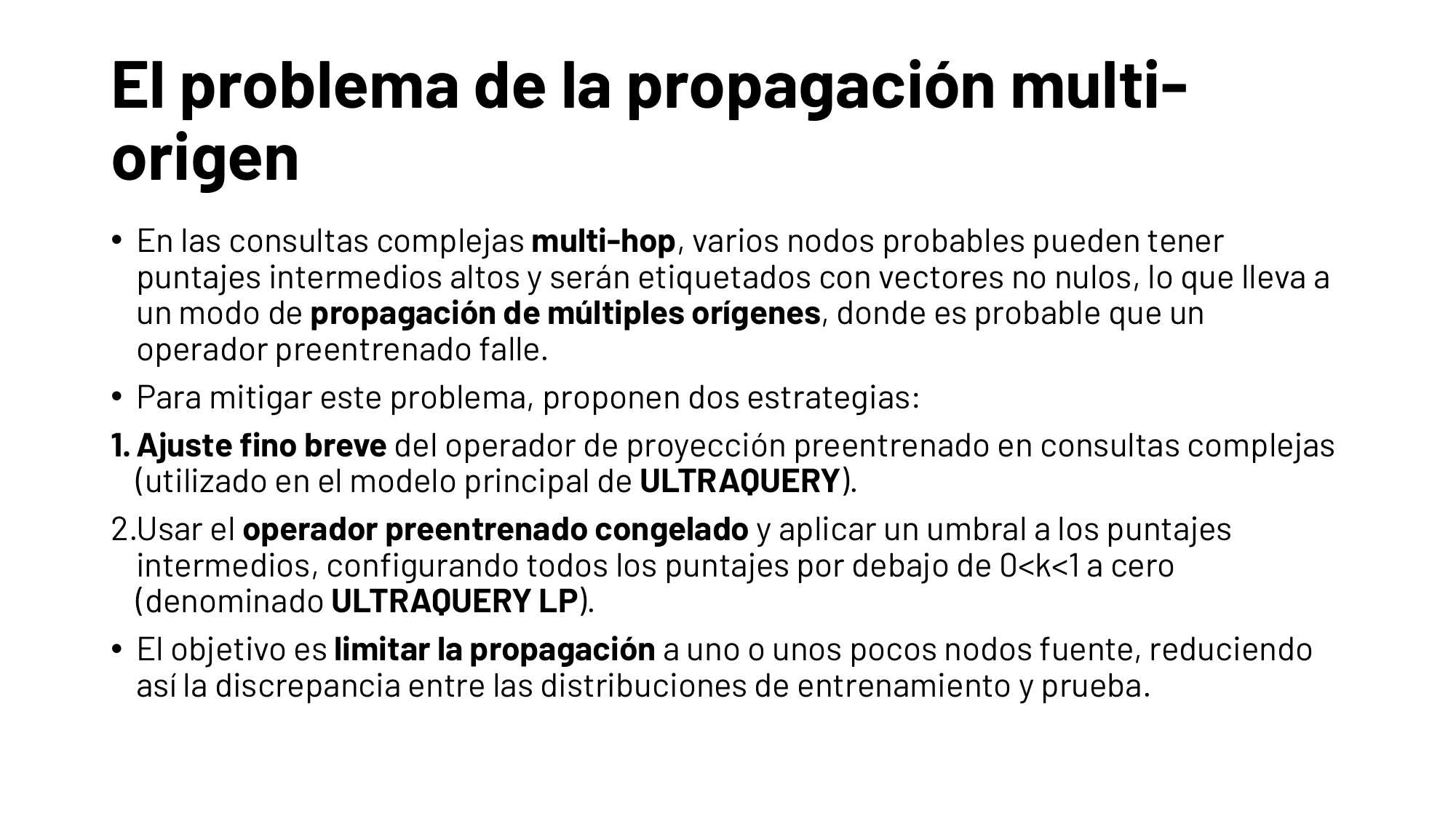

# El problema de la propagación multi-origen
En las consultas complejas multi-hop, varios nodos probables pueden tener puntajes intermedios altos y serán etiquetados con vectores no nulos, lo que lleva a un modo de propagación de múltiples orígenes, donde es probable que un operador preentrenado falle.
Para mitigar este problema, proponen dos estrategias:
Ajuste fino breve del operador de proyección preentrenado en consultas complejas (utilizado en el modelo principal de ULTRAQUERY).
Usar el operador preentrenado congelado y aplicar un umbral a los puntajes intermedios, configurando todos los puntajes por debajo de 0<k<1 a cero (denominado ULTRAQUERY LP).
El objetivo es limitar la propagación a uno o unos pocos nodos fuente, reduciendo así la discrepancia entre las distribuciones de entrenamiento y prueba.